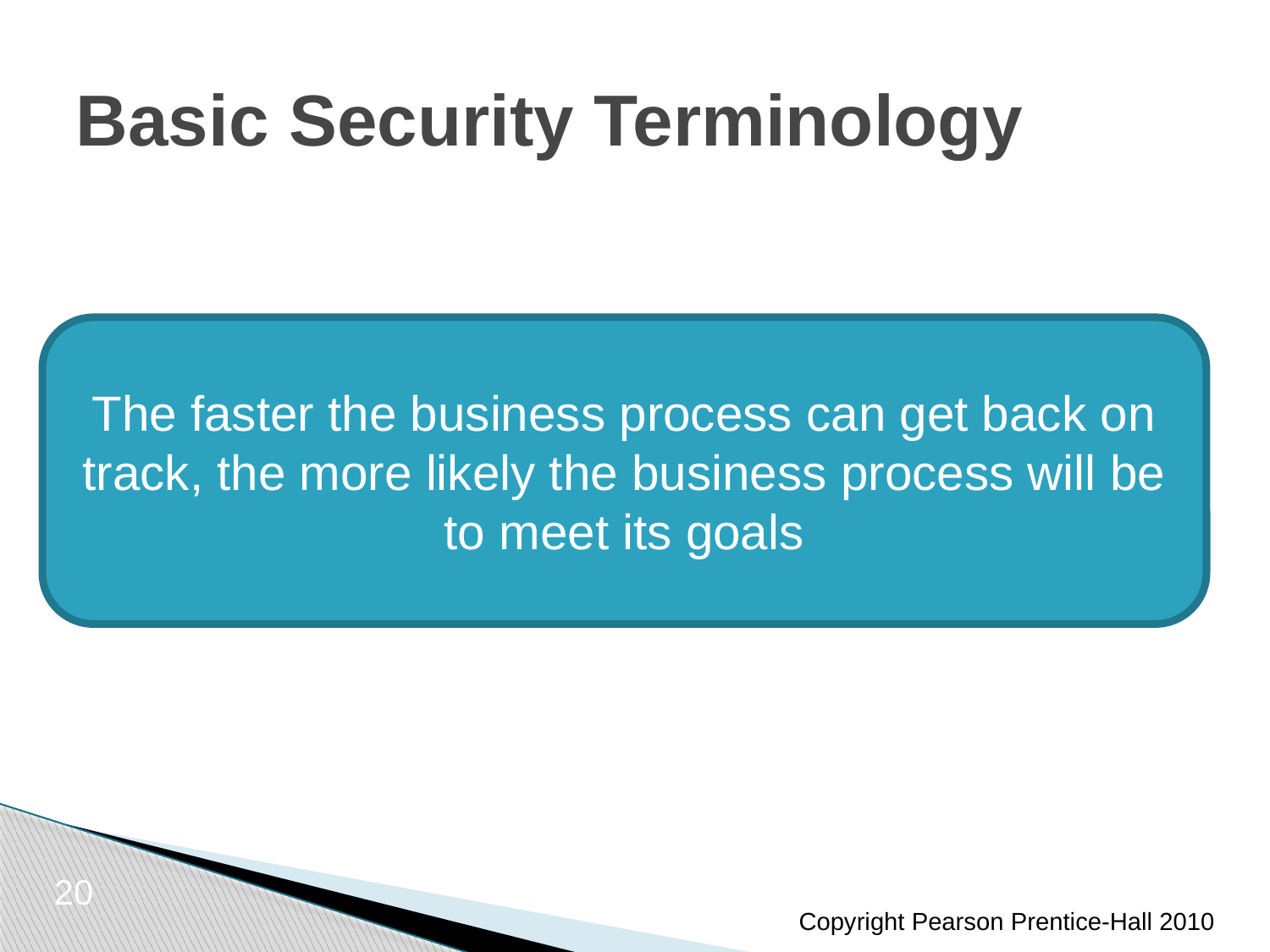

# Basic Security Terminology

The faster the business process can get back on track, the more likely the business process will be to meet its goals
20
Copyright Pearson Prentice-Hall 2010